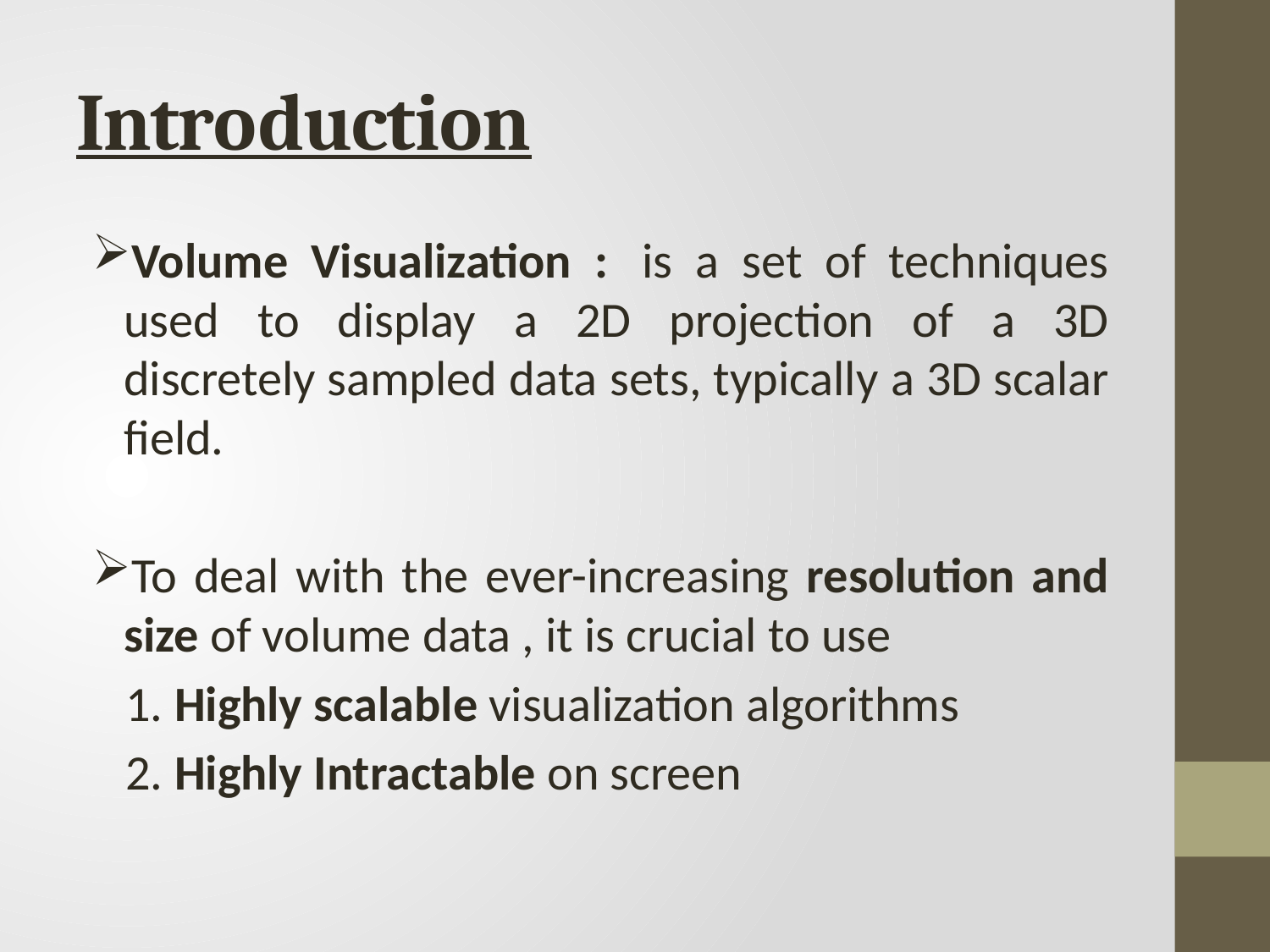

# Introduction
Volume Visualization :  is a set of techniques used to display a 2D projection of a 3D discretely sampled data sets, typically a 3D scalar field.

To deal with the ever-increasing resolution and size of volume data , it is crucial to use
   1. Highly scalable visualization algorithms
   2. Highly Intractable on screen